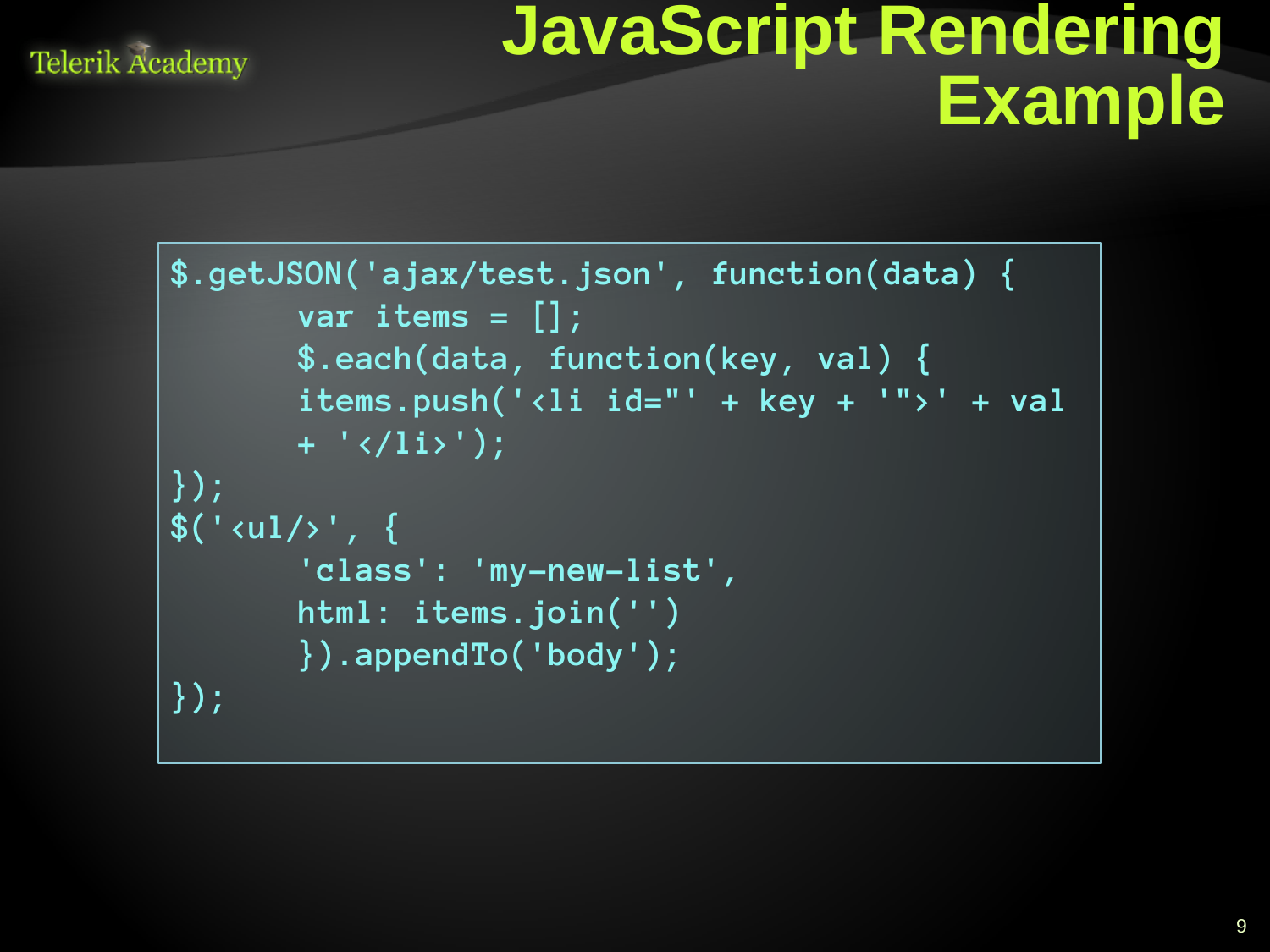

# JavaScript Rendering Example

$.getJSON('ajax/test.json', function(data) {
	var items = [];
	$.each(data, function(key, val) {
	items.push('<li id="' + key + '">' + val 	+ '</li>');
});
$('<ul/>', {
	'class': 'my-new-list',
	html: items.join('')
	}).appendTo('body');
});

9